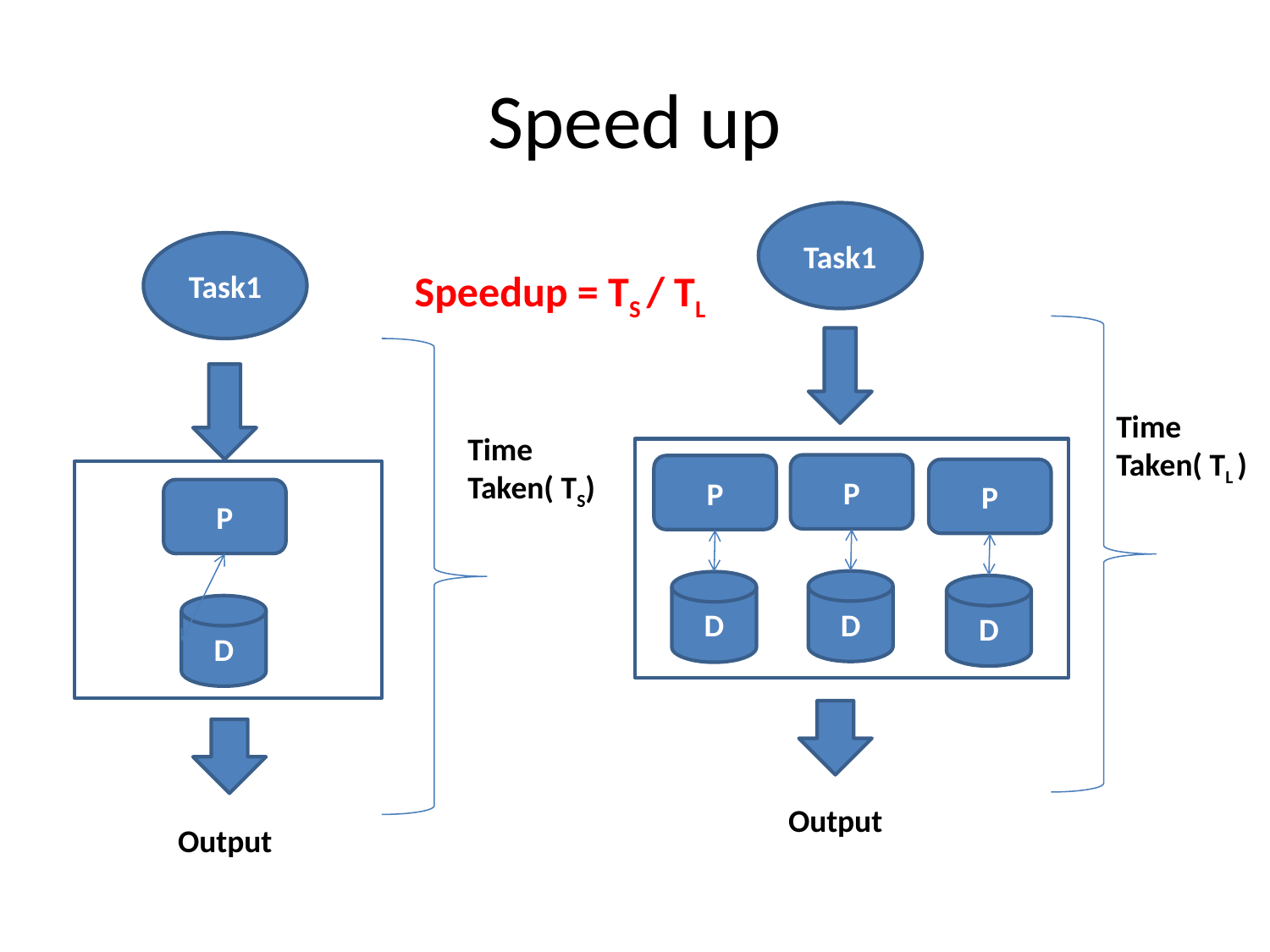

# Speed up
Task1
Task1
Speedup = TS / TL

Time Taken( TL )
Time Taken( TS)

P
D
P
D
P
D

P
D

Output
Output